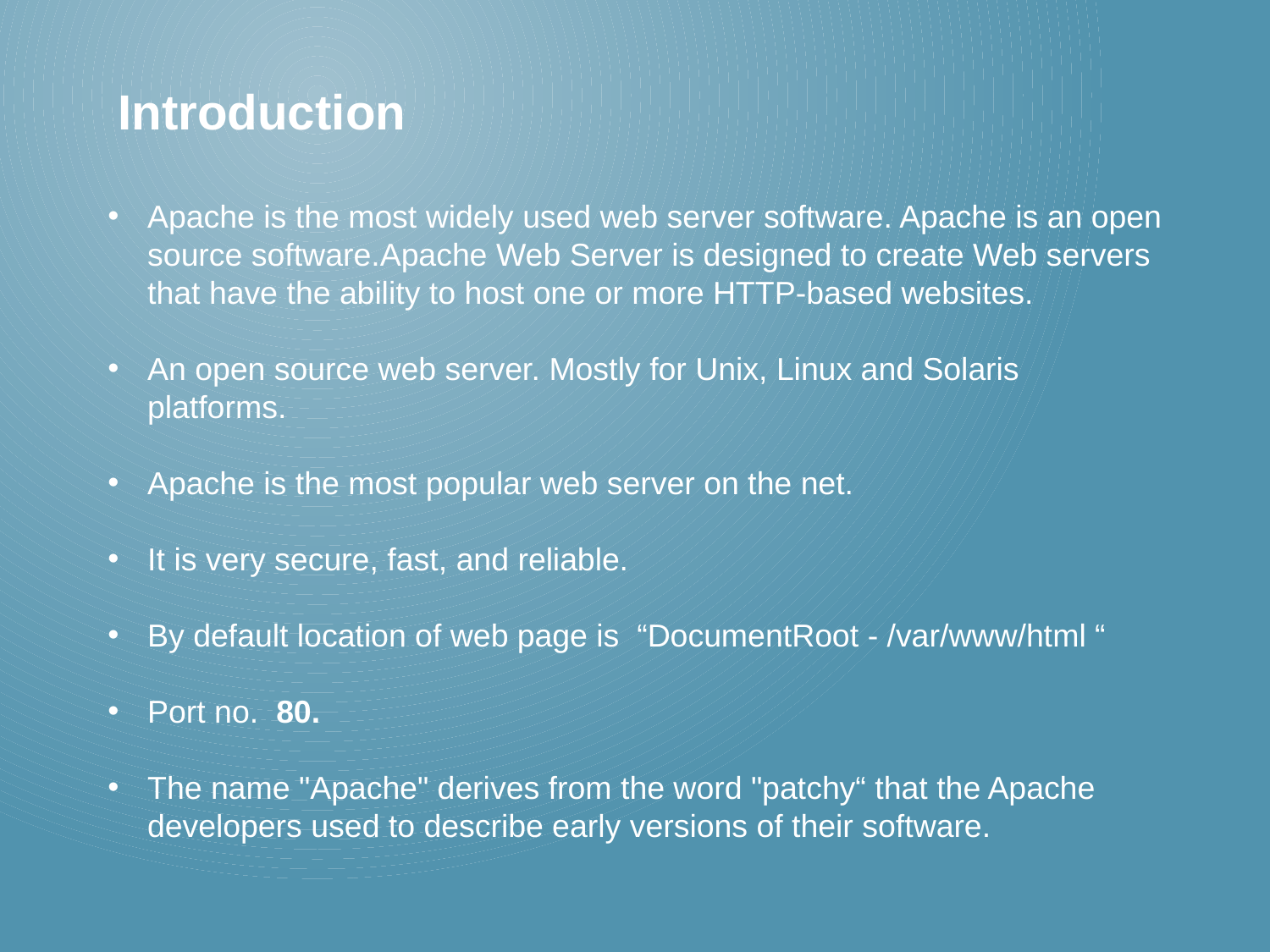

Introduction
Apache is the most widely used web server software. Apache is an open source software.Apache Web Server is designed to create Web servers that have the ability to host one or more HTTP-based websites.

An open source web server. Mostly for Unix, Linux and Solaris platforms.

Apache is the most popular web server on the net.

It is very secure, fast, and reliable.

By default location of web page is  “DocumentRoot - /var/www/html “

Port no.  80.

The name "Apache" derives from the word "patchy“ that the Apache developers used to describe early versions of their software.